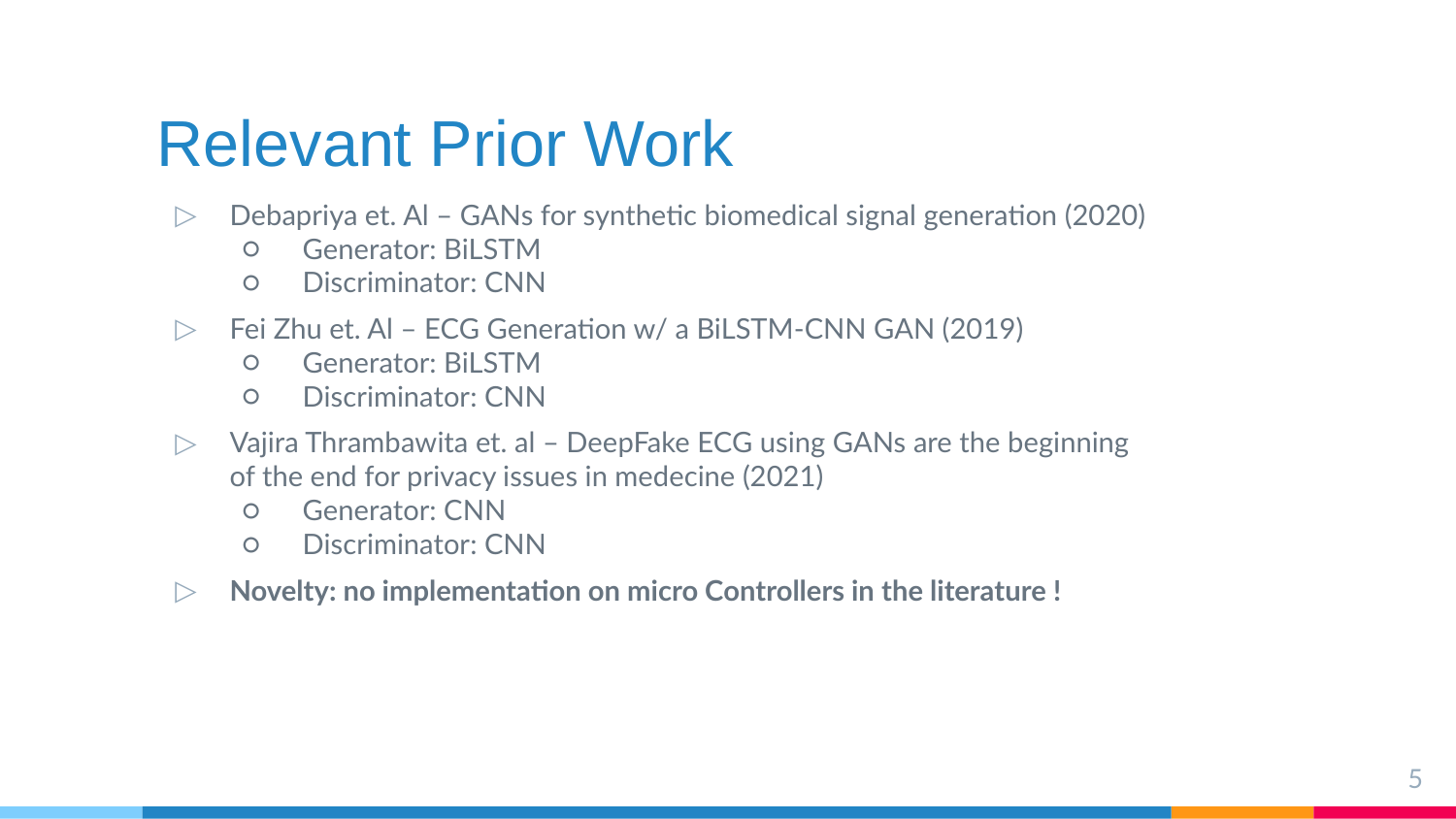

# Relevant Prior Work
Debapriya et. Al – GANs for synthetic biomedical signal generation (2020)
Generator: BiLSTM
Discriminator: CNN
Fei Zhu et. Al – ECG Generation w/ a BiLSTM-CNN GAN (2019)
Generator: BiLSTM
Discriminator: CNN
Vajira Thrambawita et. al – DeepFake ECG using GANs are the beginning of the end for privacy issues in medecine (2021)
Generator: CNN
Discriminator: CNN
Novelty: no implementation on micro Controllers in the literature !

5